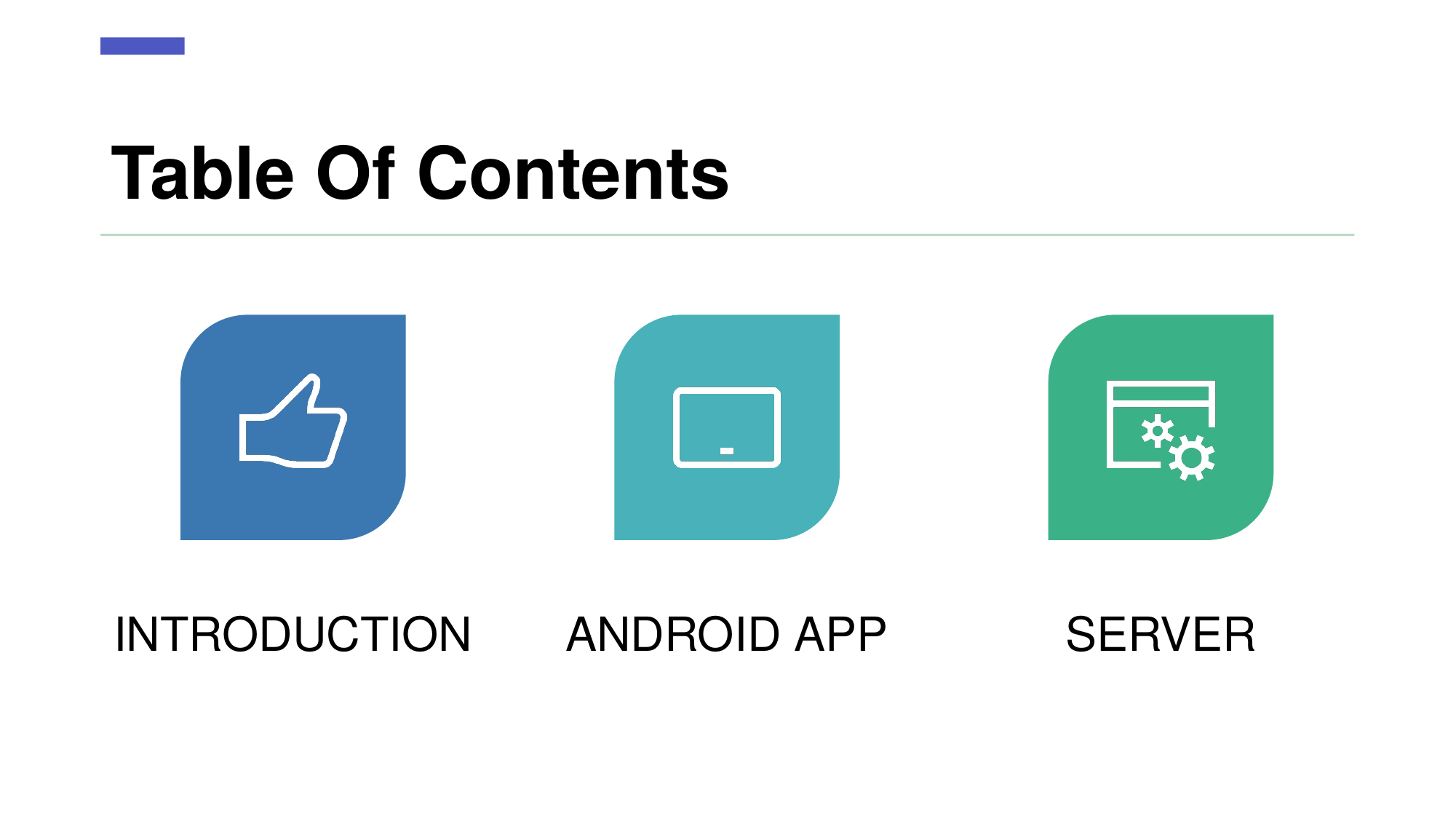

# Table Of Contents

Introduction
Android App
Server